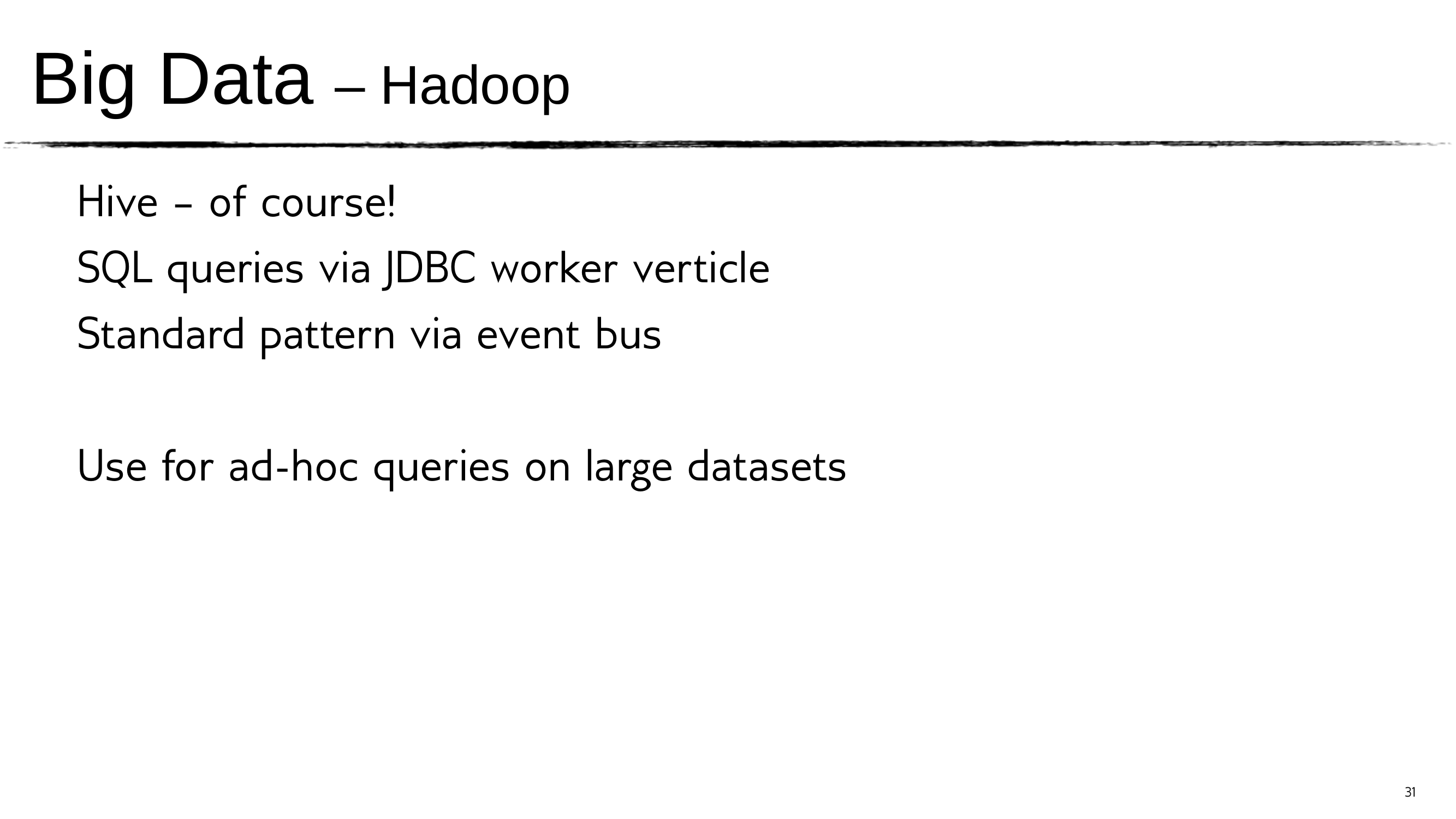

Big Data – Hadoop
Hive – of course!
SQL queries via JDBC worker verticle
Standard pattern via event bus

Use for ad-hoc queries on large datasets
31